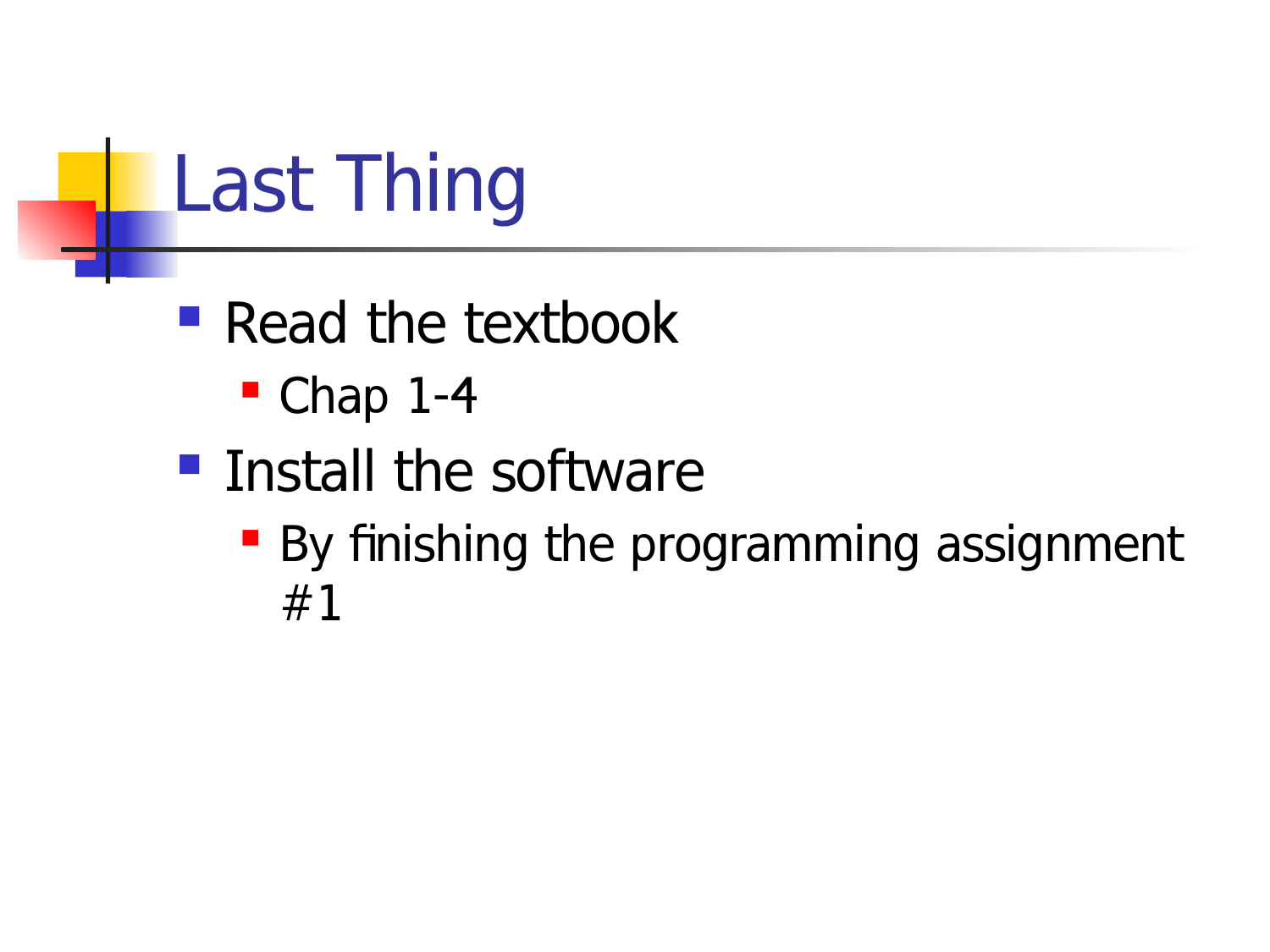

# Last Thing
Read the textbook
Chap 1-4
Install the software
By finishing the programming assignment #1